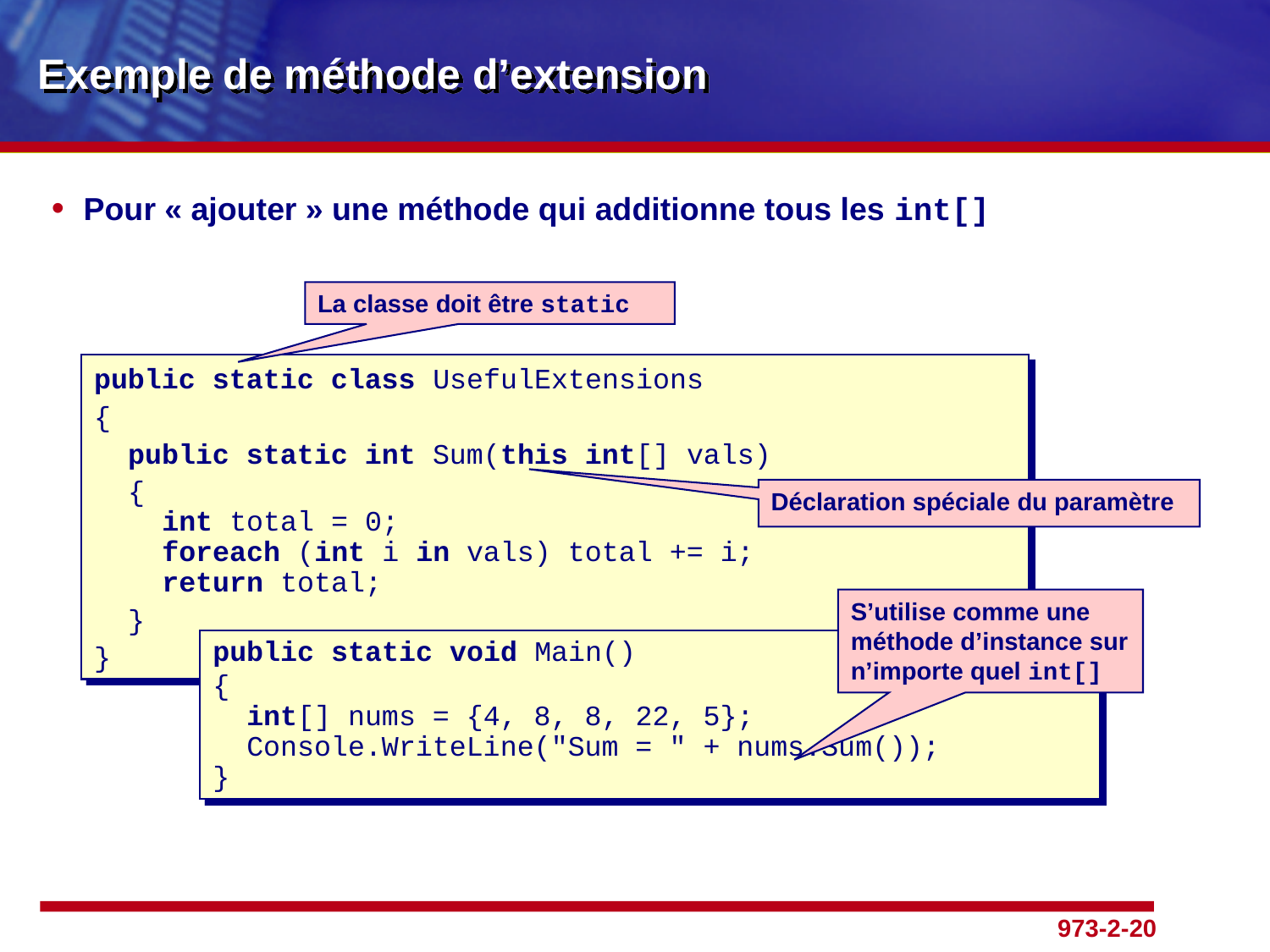

# Exemple de méthode d’extension
Pour « ajouter » une méthode qui additionne tous les int[]
La classe doit être static
public static class UsefulExtensions
{
  public static int Sum(this int[] vals)
  {
    int total = 0;
    foreach (int i in vals) total += i;
    return total;
  }
}
Déclaration spéciale du paramètre
S’utilise comme une méthode d’instance sur n’importe quel int[]
public static void Main()
{
  int[] nums = {4, 8, 8, 22, 5};
  Console.WriteLine("Sum = " + nums.Sum());
}